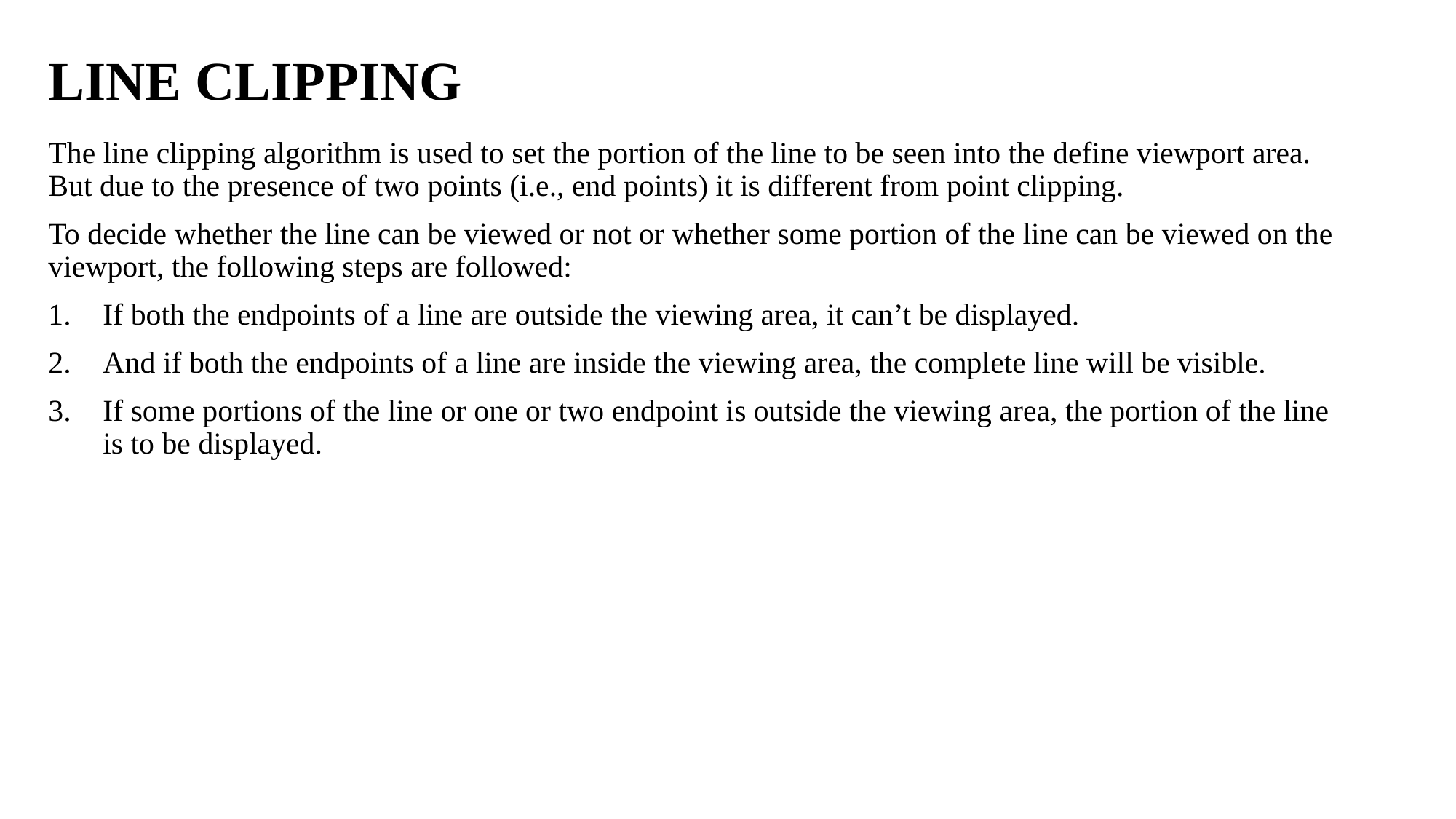

# LINE CLIPPING
The line clipping algorithm is used to set the portion of the line to be seen into the define viewport area. But due to the presence of two points (i.e., end points) it is different from point clipping.
To decide whether the line can be viewed or not or whether some portion of the line can be viewed on the viewport, the following steps are followed:
If both the endpoints of a line are outside the viewing area, it can’t be displayed.
And if both the endpoints of a line are inside the viewing area, the complete line will be visible.
If some portions of the line or one or two endpoint is outside the viewing area, the portion of the line is to be displayed.